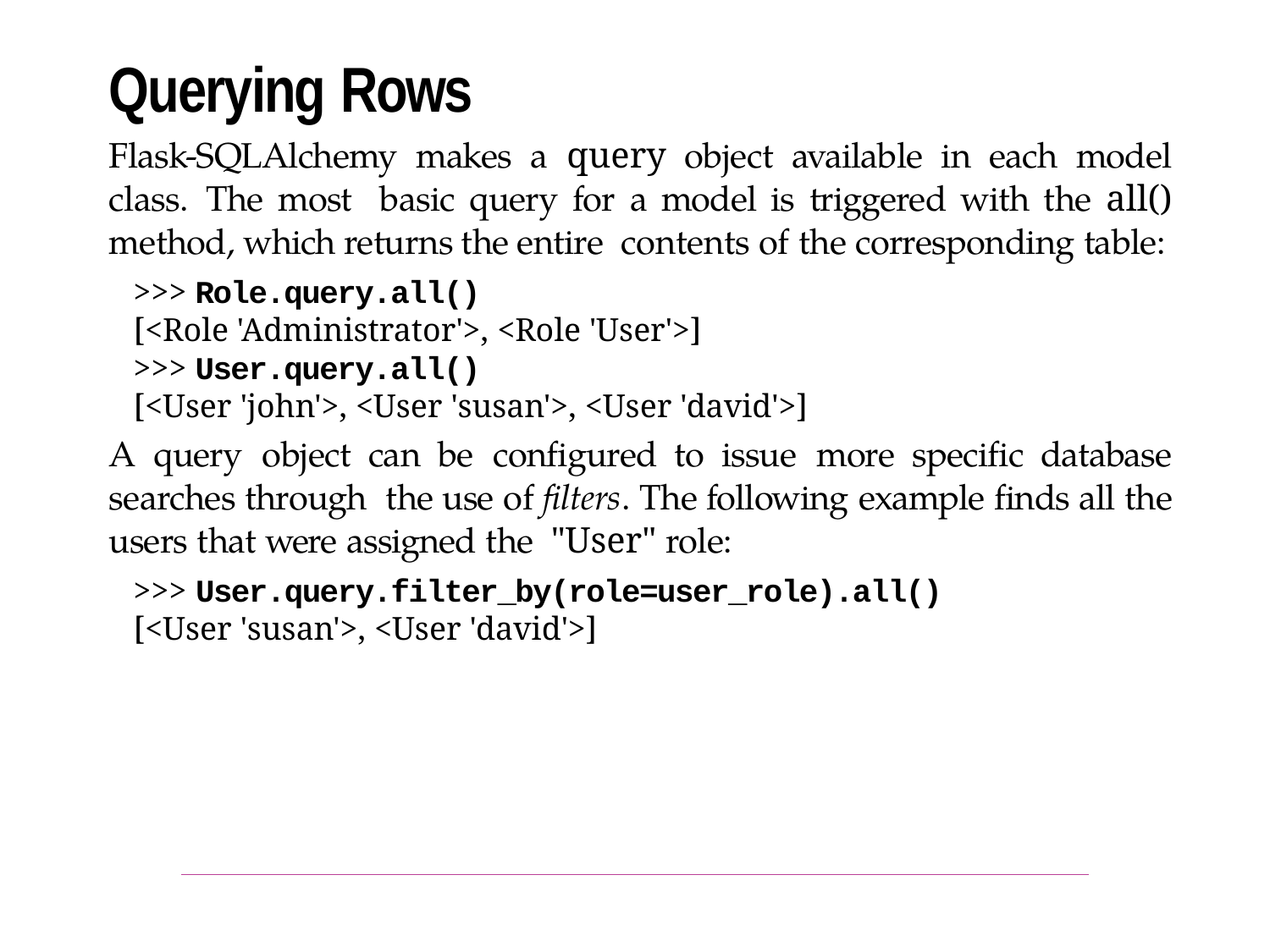

Querying Rows
Flask-SQLAlchemy makes a query object available in each model class. The most  basic query for a model is triggered with the all() method, which returns the entire  contents of the corresponding table:
>>> Role.query.all()
[<Role 'Administrator'>, <Role 'User'>]
>>> User.query.all()
[<User 'john'>, <User 'susan'>, <User 'david'>]
A query object can be configured to issue more specific database searches through  the use of filters. The following example finds all the users that were assigned the  "User" role:
>>> User.query.filter_by(role=user_role).all()
[<User 'susan'>, <User 'david'>]